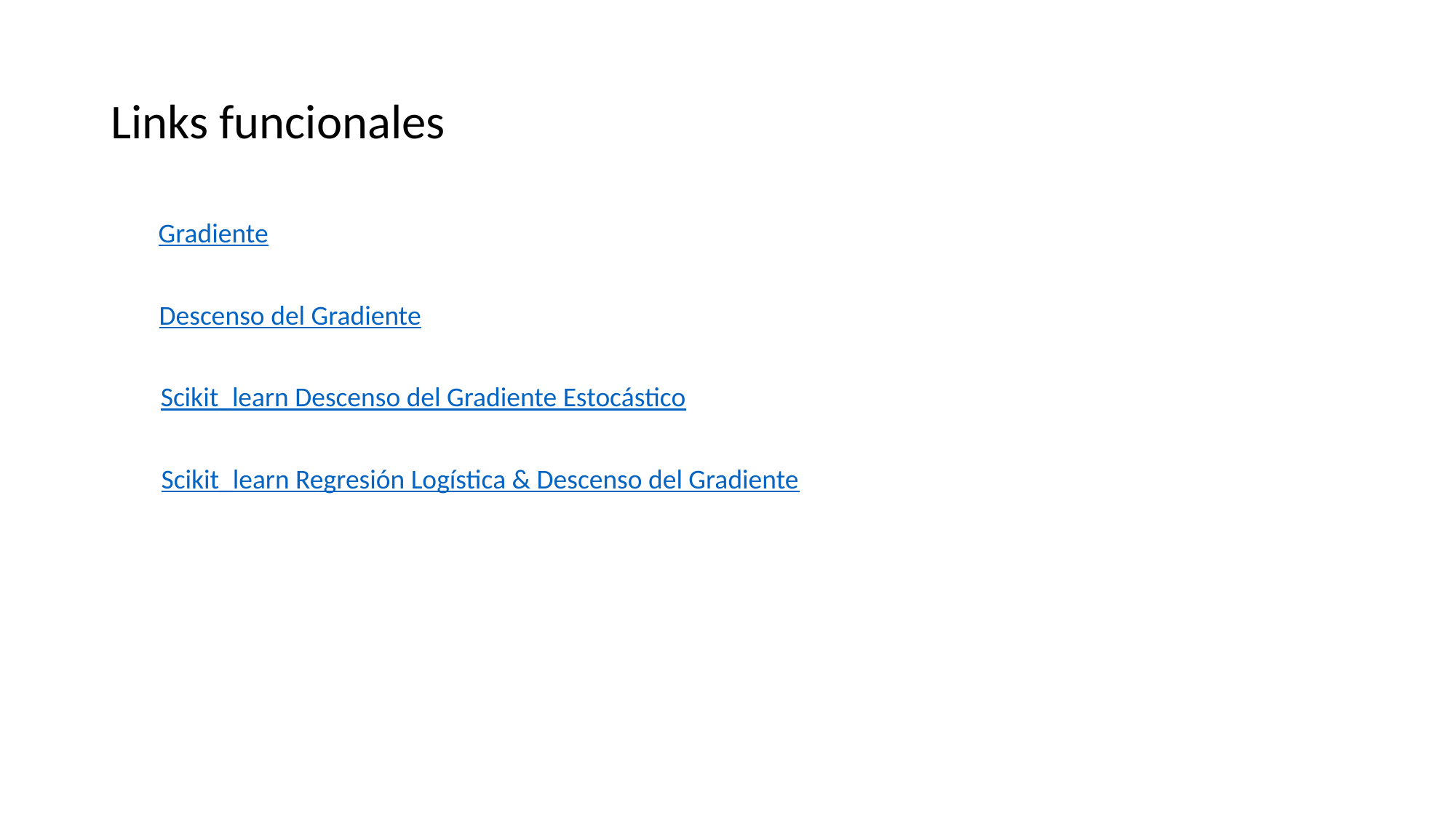

# Links funcionales
Gradiente
Descenso del Gradiente
Scikit_learn Descenso del Gradiente Estocástico
Scikit_learn Regresión Logística & Descenso del Gradiente